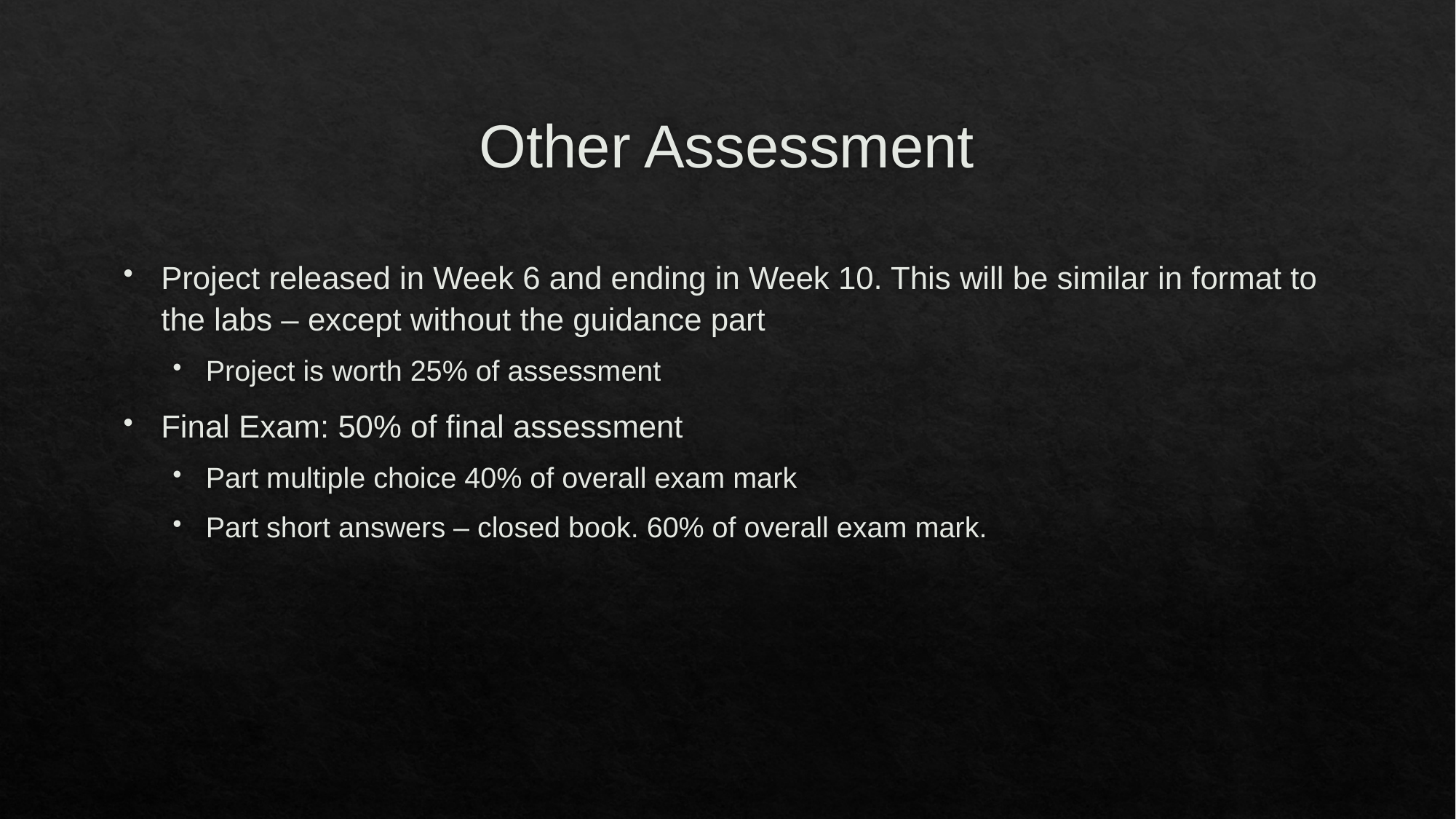

# Other Assessment
Project released in Week 6 and ending in Week 10. This will be similar in format to the labs – except without the guidance part
Project is worth 25% of assessment
Final Exam: 50% of final assessment
Part multiple choice 40% of overall exam mark
Part short answers – closed book. 60% of overall exam mark.